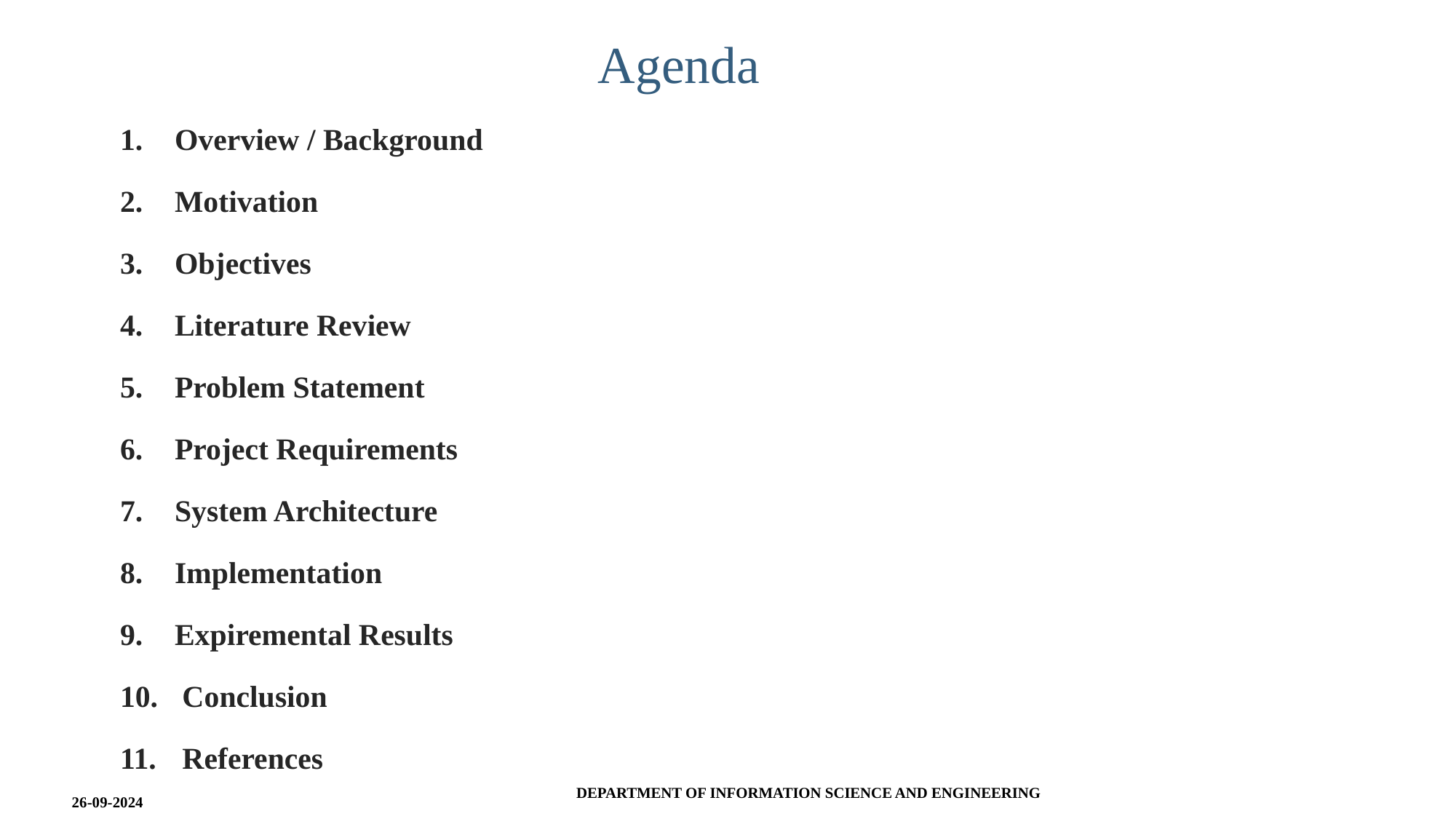

# Agenda
Overview / Background
Motivation
Objectives
Literature Review
Problem Statement
Project Requirements
System Architecture
Implementation
Expiremental Results
 Conclusion
 References
DEPARTMENT OF INFORMATION SCIENCE AND ENGINEERING
26-09-2024